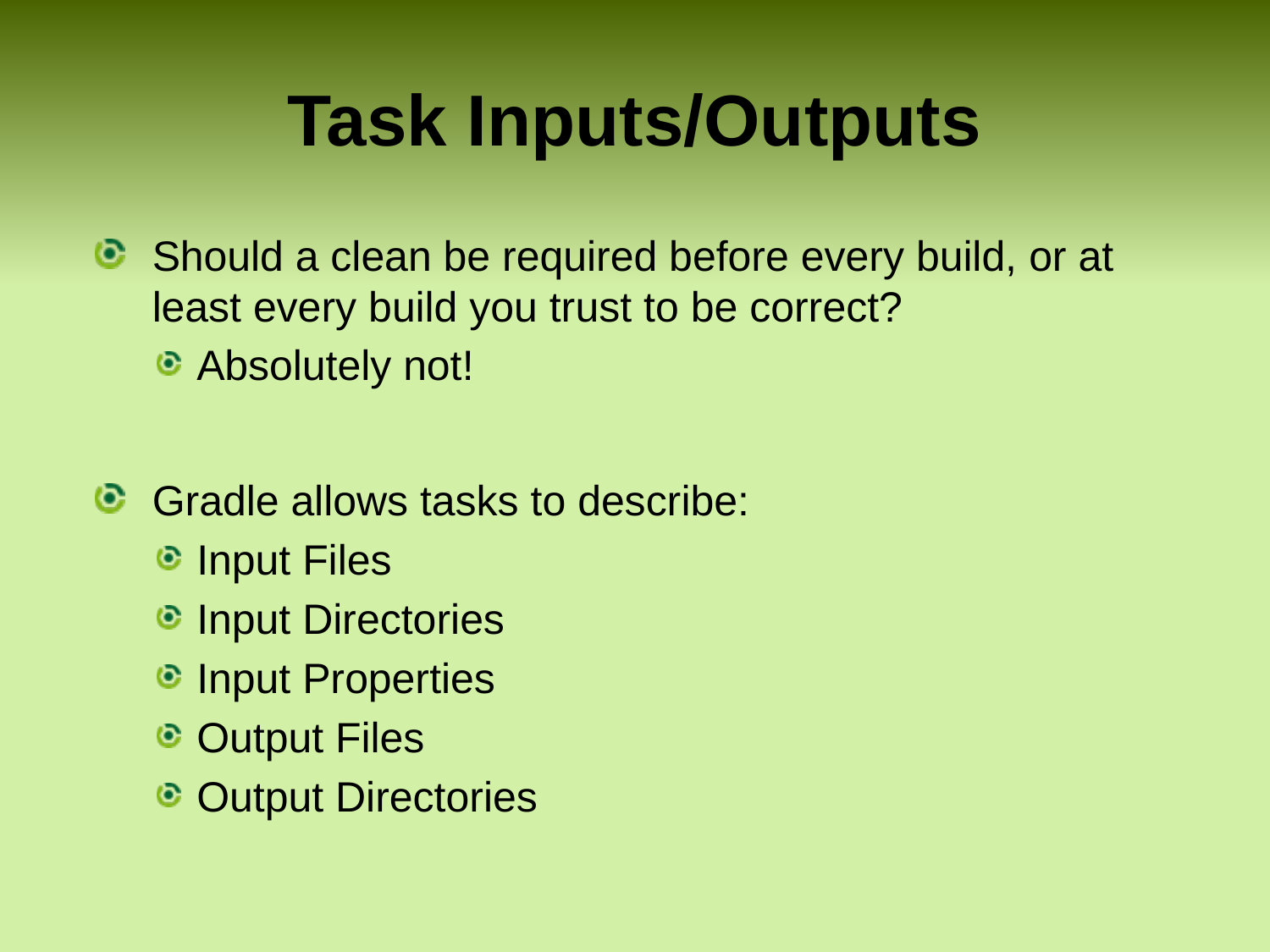

# Task Inputs/Outputs
Should a clean be required before every build, or at least every build you trust to be correct?
Absolutely not!

Gradle allows tasks to describe:
Input Files
Input Directories
Input Properties
Output Files
Output Directories